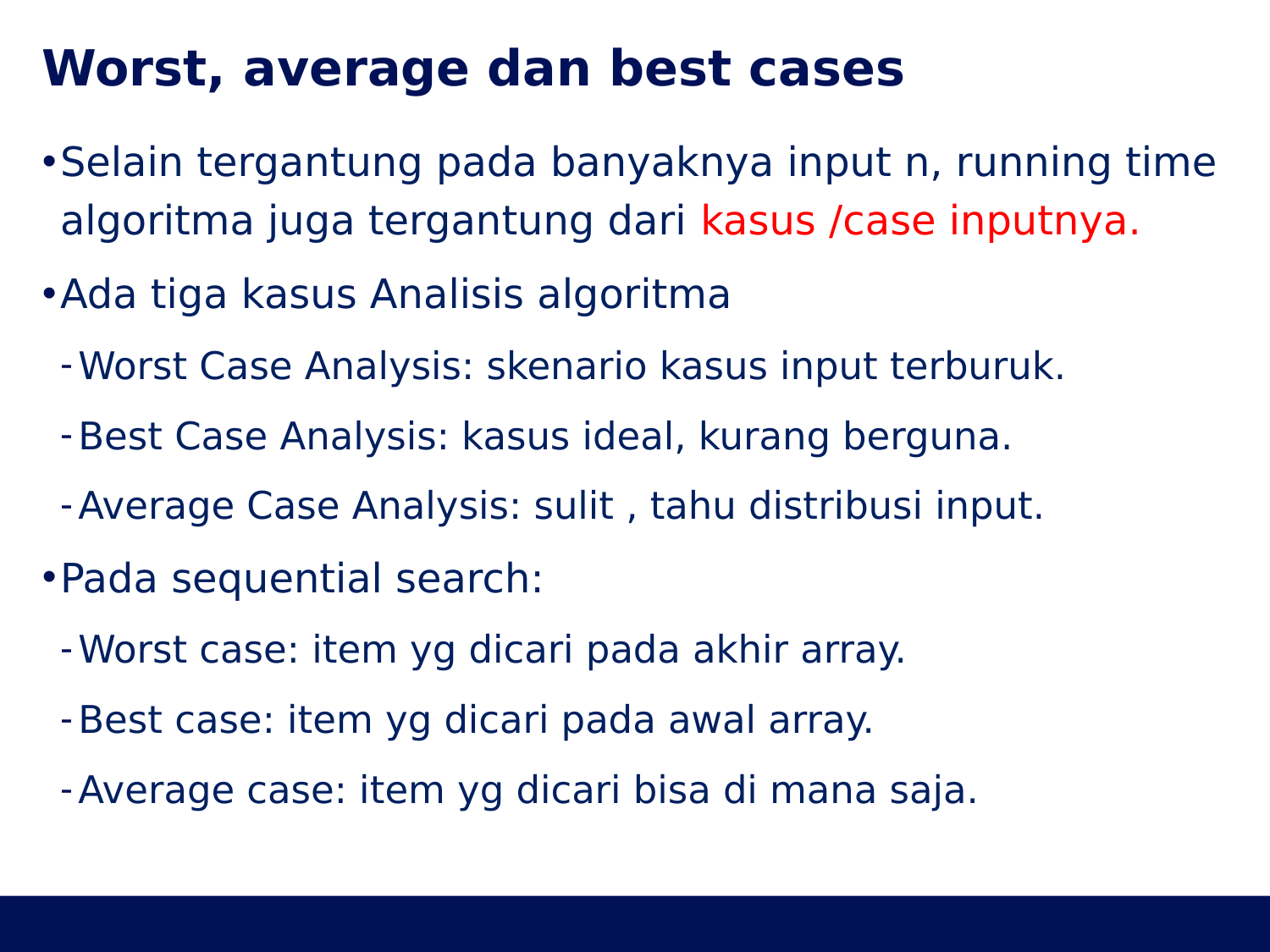

# Worst, average dan best cases
Selain tergantung pada banyaknya input n, running time algoritma juga tergantung dari kasus /case inputnya.
Ada tiga kasus Analisis algoritma
Worst Case Analysis: skenario kasus input terburuk.
Best Case Analysis: kasus ideal, kurang berguna.
Average Case Analysis: sulit , tahu distribusi input.
Pada sequential search:
Worst case: item yg dicari pada akhir array.
Best case: item yg dicari pada awal array.
Average case: item yg dicari bisa di mana saja.